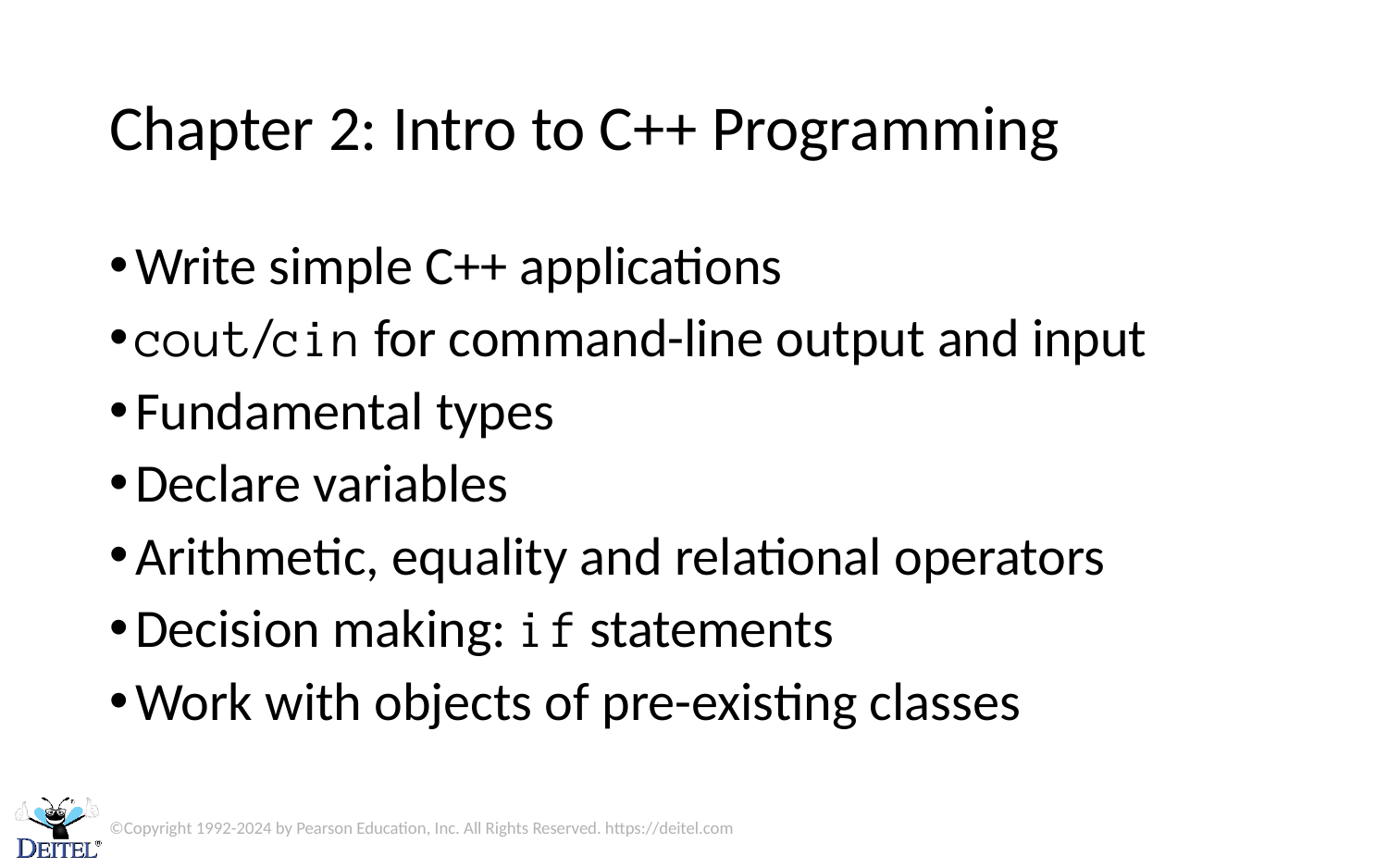

# Chapter 2: Intro to C++ Programming
Write simple C++ applications
cout/cin for command-line output and input
Fundamental types
Declare variables
Arithmetic, equality and relational operators
Decision making: if statements
Work with objects of pre-existing classes
©Copyright 1992-2024 by Pearson Education, Inc. All Rights Reserved. https://deitel.com